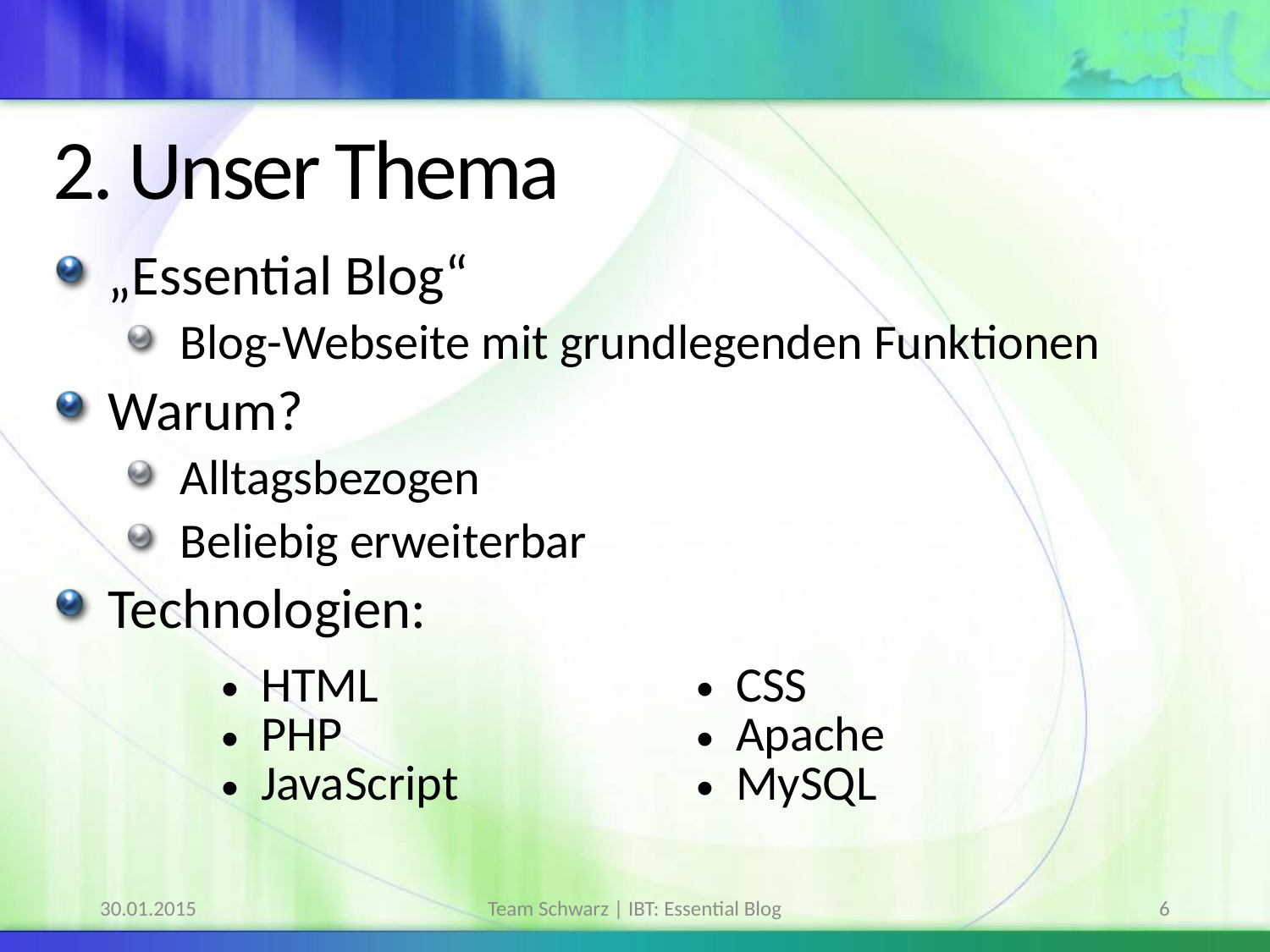

# 2. Unser Thema
„Essential Blog“
Blog-Webseite mit grundlegenden Funktionen
Warum?
Alltagsbezogen
Beliebig erweiterbar
Technologien:
| HTML PHP JavaScript | CSS Apache MySQL |
| --- | --- |
30.01.2015
Team Schwarz | IBT: Essential Blog
6